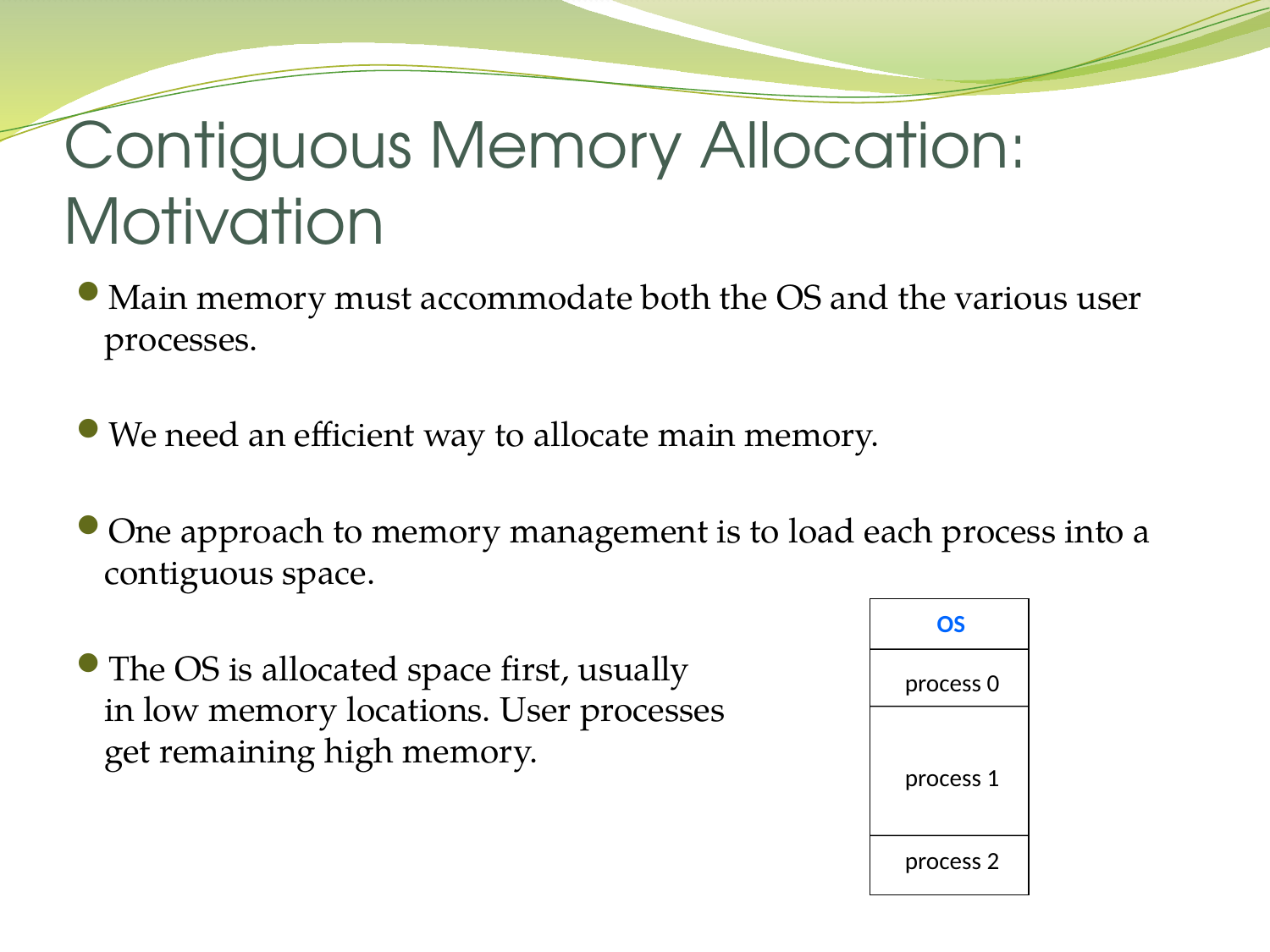

# Contiguous Memory Allocation: Motivation
Main memory must accommodate both the OS and the various user processes.

We need an efficient way to allocate main memory.

One approach to memory management is to load each process into a contiguous space.

The OS is allocated space first, usually
in low memory locations. User processes
get remaining high memory.

OS

process 0

process 1

process 2